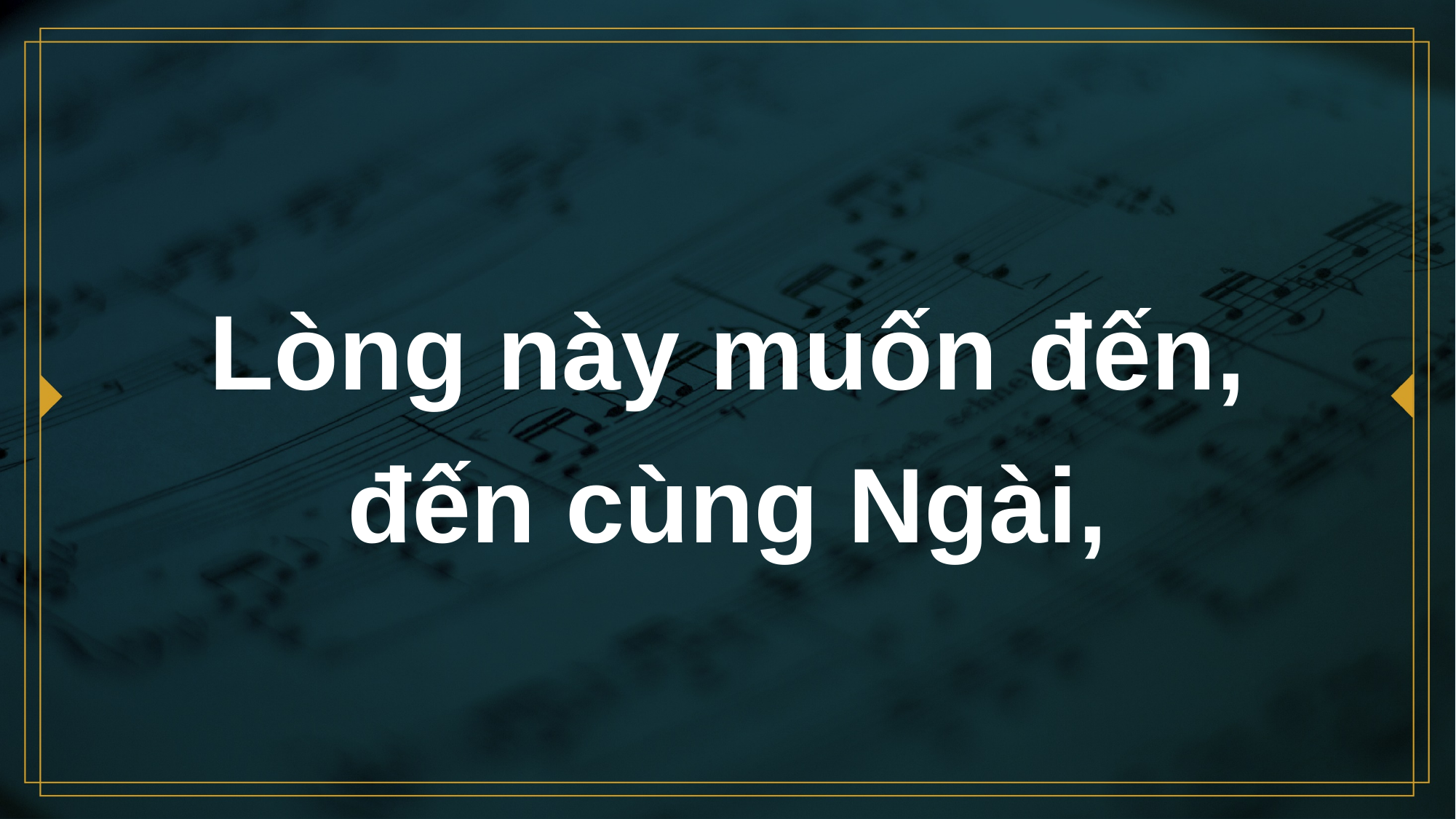

# Lòng này muốn đến, đến cùng Ngài,